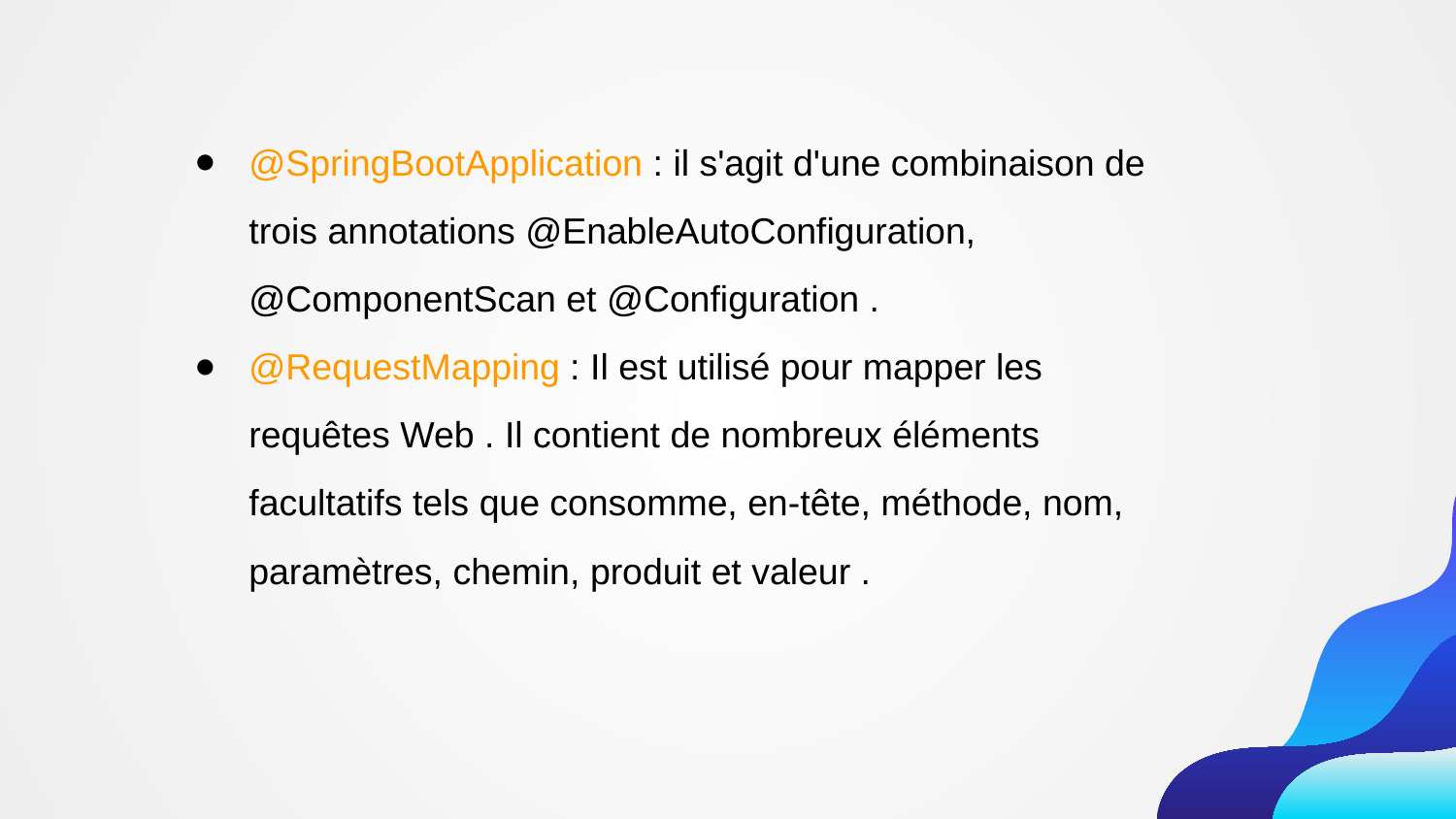

@SpringBootApplication : il s'agit d'une combinaison de trois annotations @EnableAutoConfiguration, @ComponentScan et @Configuration .
@RequestMapping : Il est utilisé pour mapper les requêtes Web . Il contient de nombreux éléments facultatifs tels que consomme, en-tête, méthode, nom, paramètres, chemin, produit et valeur .